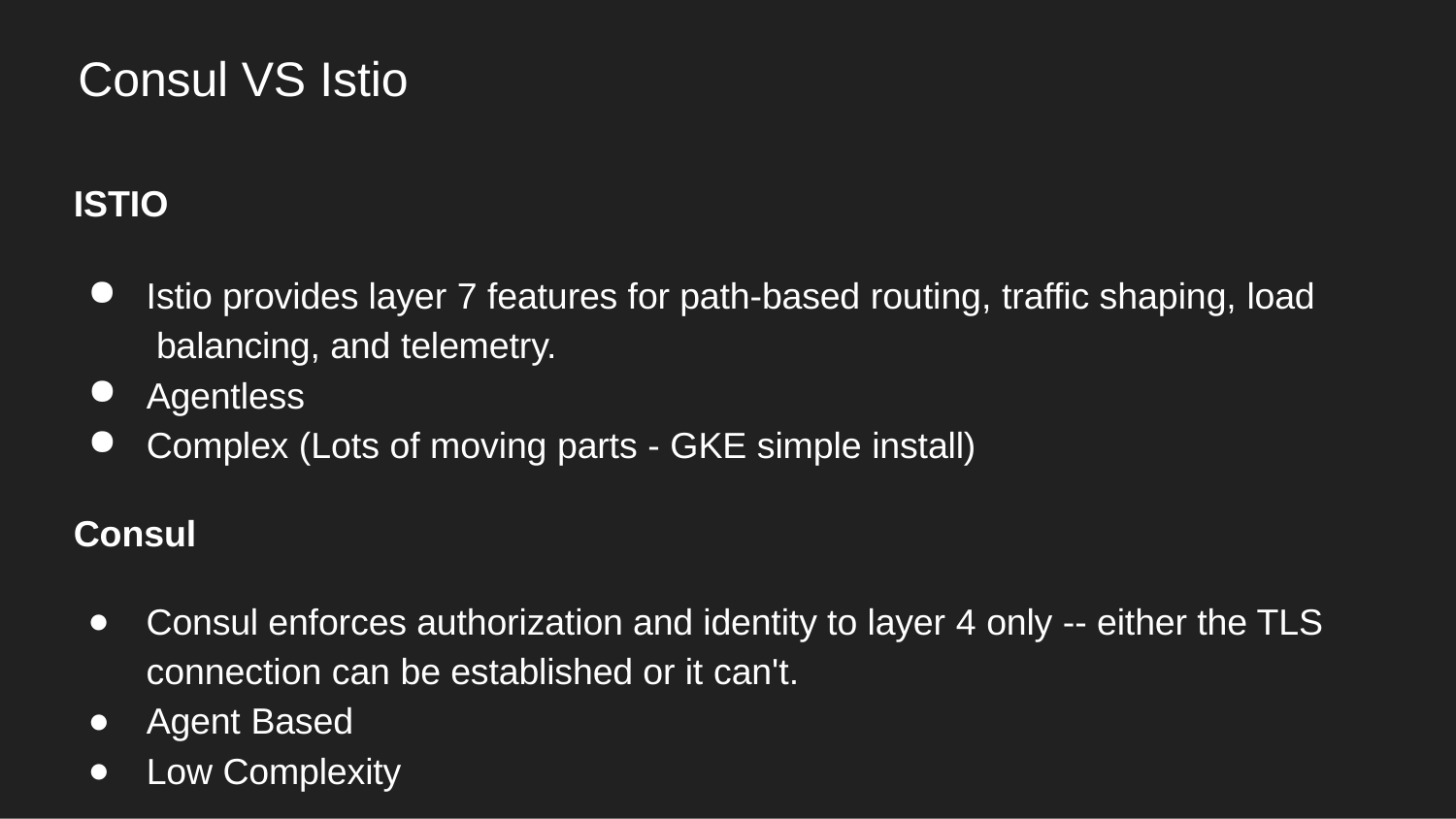

# Consul VS Istio
ISTIO

Istio provides layer 7 features for path-based routing, traffic shaping, load  balancing, and telemetry.
Agentless
Complex (Lots of moving parts - GKE simple install)

Consul

Consul enforces authorization and identity to layer 4 only -- either the TLS  connection can be established or it can't.
Agent Based
Low Complexity